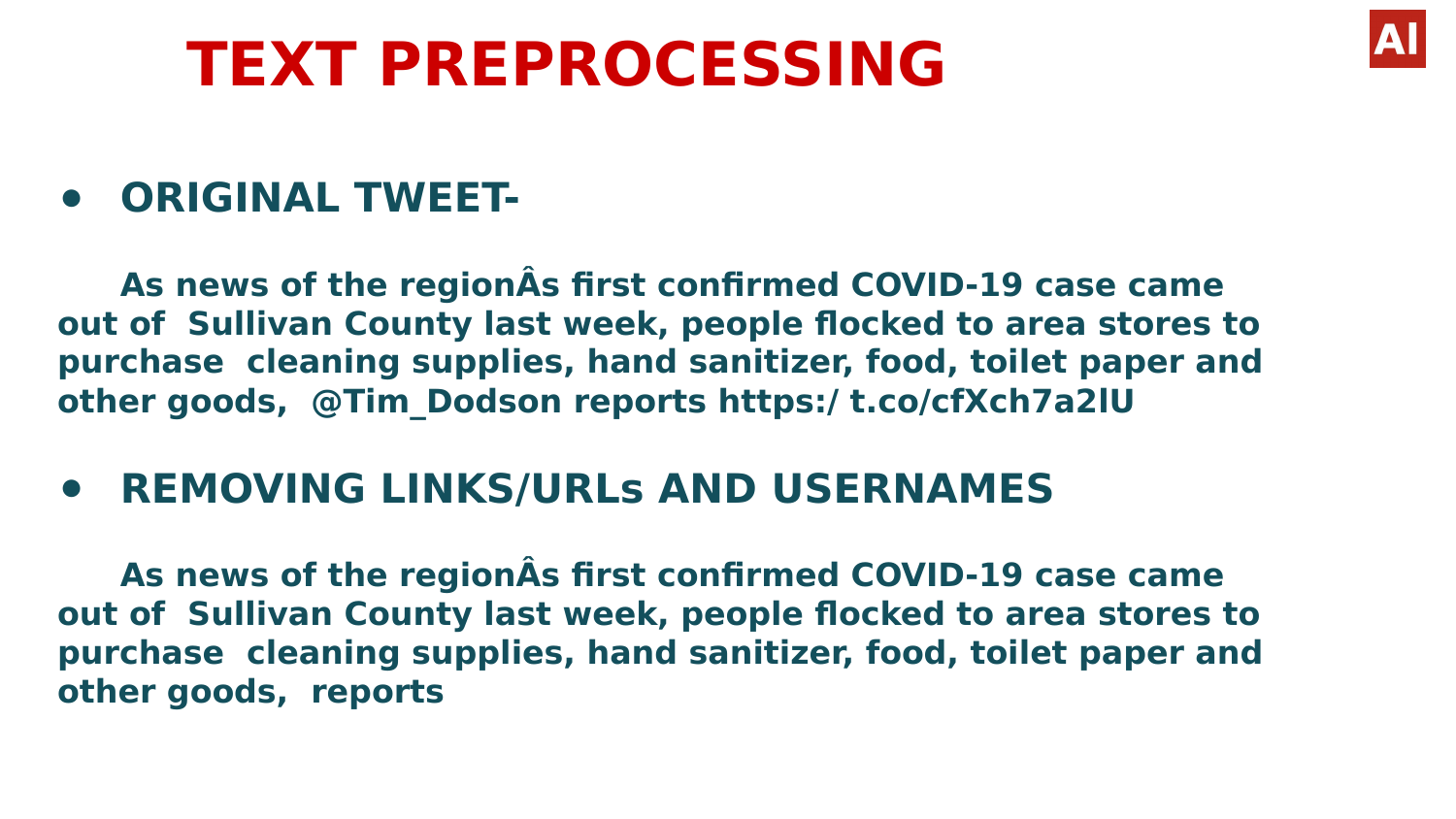

# TEXT PREPROCESSING
ORIGINAL TWEET-

As news of the regionÂs ﬁrst conﬁrmed COVID-19 case came out of  Sullivan County last week, people ﬂocked to area stores to purchase  cleaning supplies, hand sanitizer, food, toilet paper and other goods,  @Tim_Dodson reports https:/ t.co/cfXch7a2lU

REMOVING LINKS/URLs AND USERNAMES

As news of the regionÂs ﬁrst conﬁrmed COVID-19 case came out of  Sullivan County last week, people ﬂocked to area stores to purchase  cleaning supplies, hand sanitizer, food, toilet paper and other goods,  reports